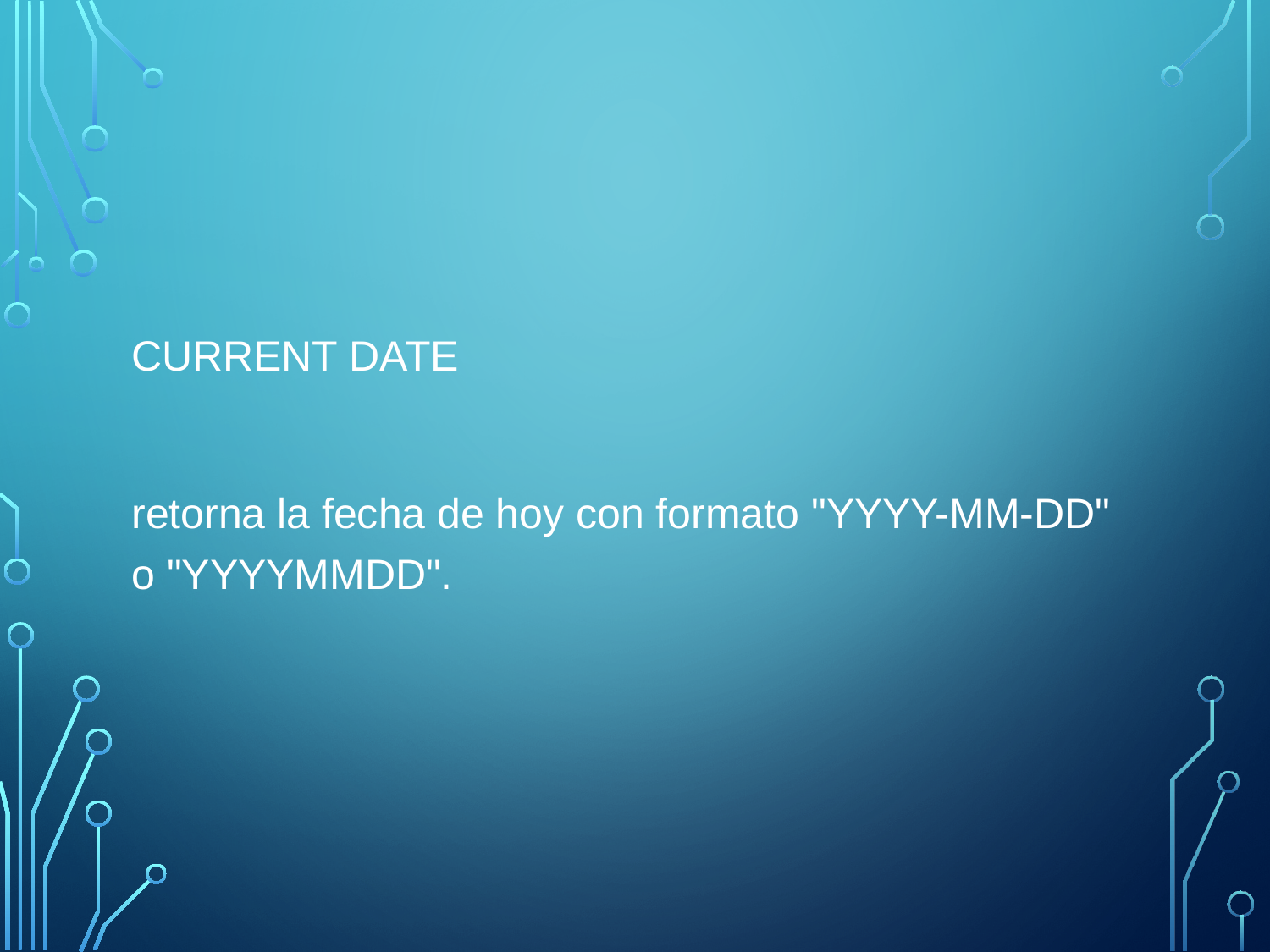

#
CURRENT DATE

retorna la fecha de hoy con formato "YYYY-MM-DD" o "YYYYMMDD".